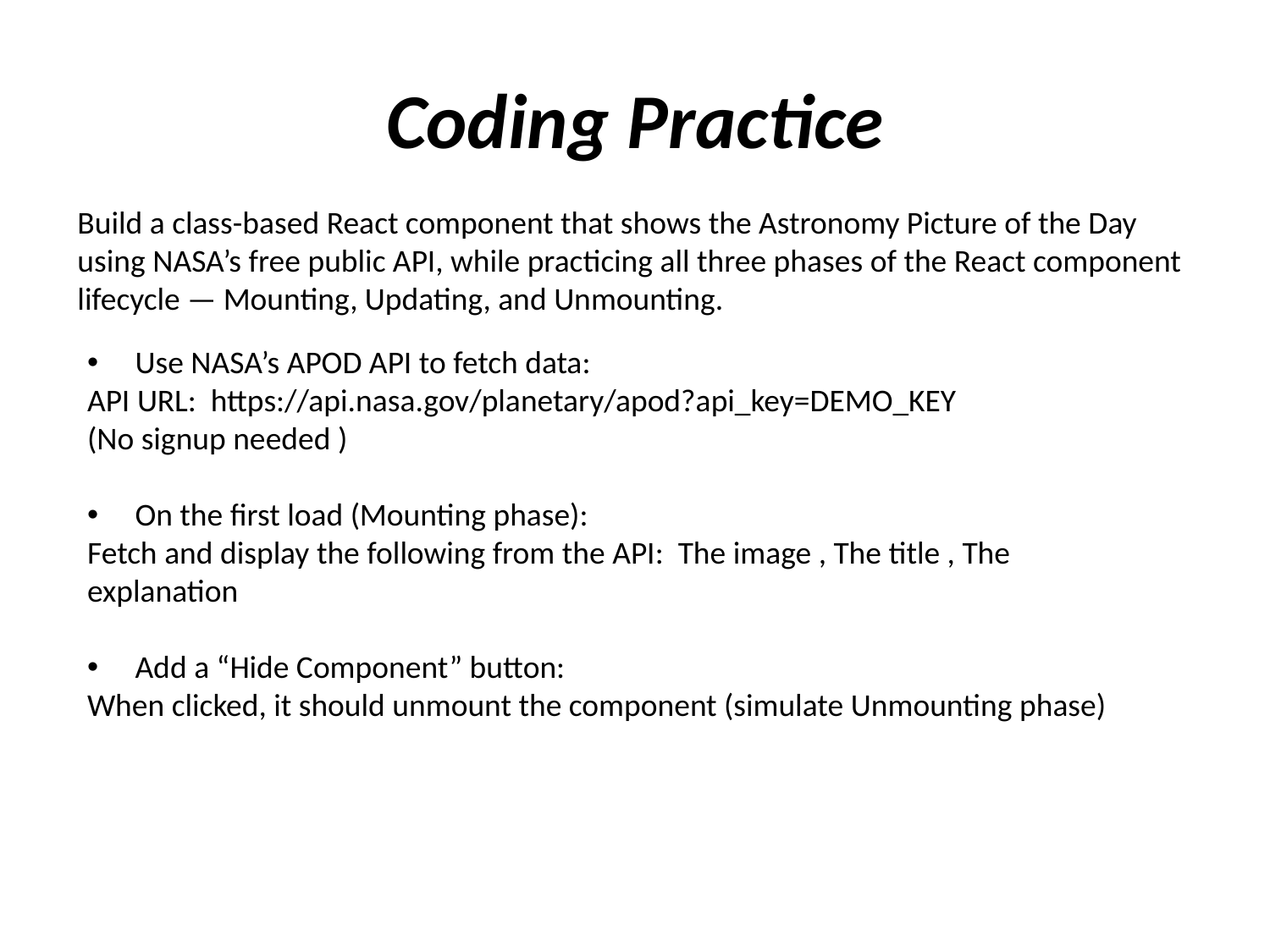

# Coding Practice
Build a class-based React component that shows the Astronomy Picture of the Day using NASA’s free public API, while practicing all three phases of the React component lifecycle — Mounting, Updating, and Unmounting.
Use NASA’s APOD API to fetch data:
API URL:  https://api.nasa.gov/planetary/apod?api_key=DEMO_KEY
(No signup needed )

On the first load (Mounting phase):
Fetch and display the following from the API:  The image , The title , The explanation

Add a “Hide Component” button:
When clicked, it should unmount the component (simulate Unmounting phase)